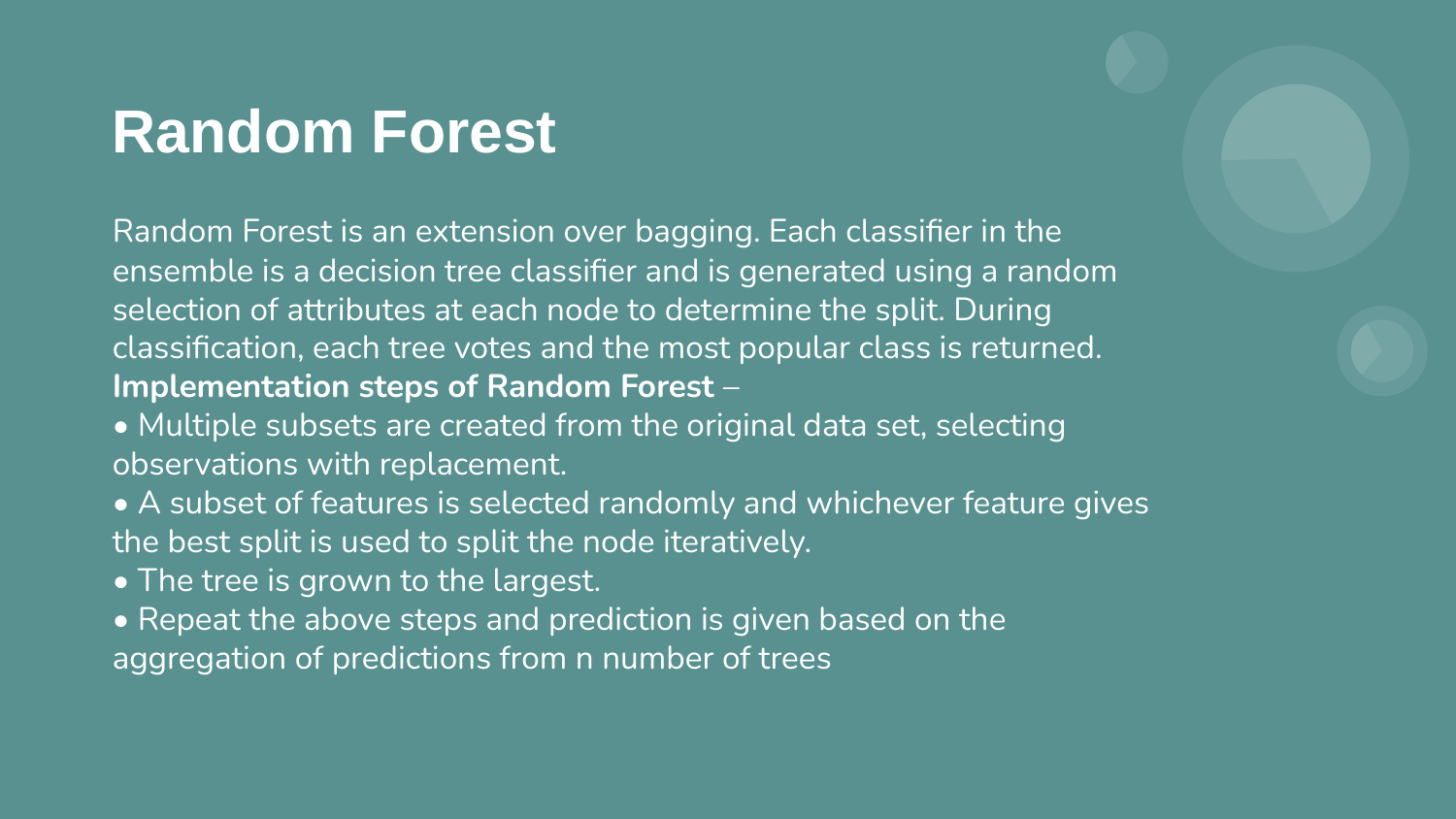

# Random Forest
Random Forest is an extension over bagging. Each classifier in the ensemble is a decision tree classifier and is generated using a random selection of attributes at each node to determine the split. During classification, each tree votes and the most popular class is returned.
Implementation steps of Random Forest –
• Multiple subsets are created from the original data set, selecting observations with replacement.
• A subset of features is selected randomly and whichever feature gives the best split is used to split the node iteratively.
• The tree is grown to the largest.
• Repeat the above steps and prediction is given based on the aggregation of predictions from n number of trees